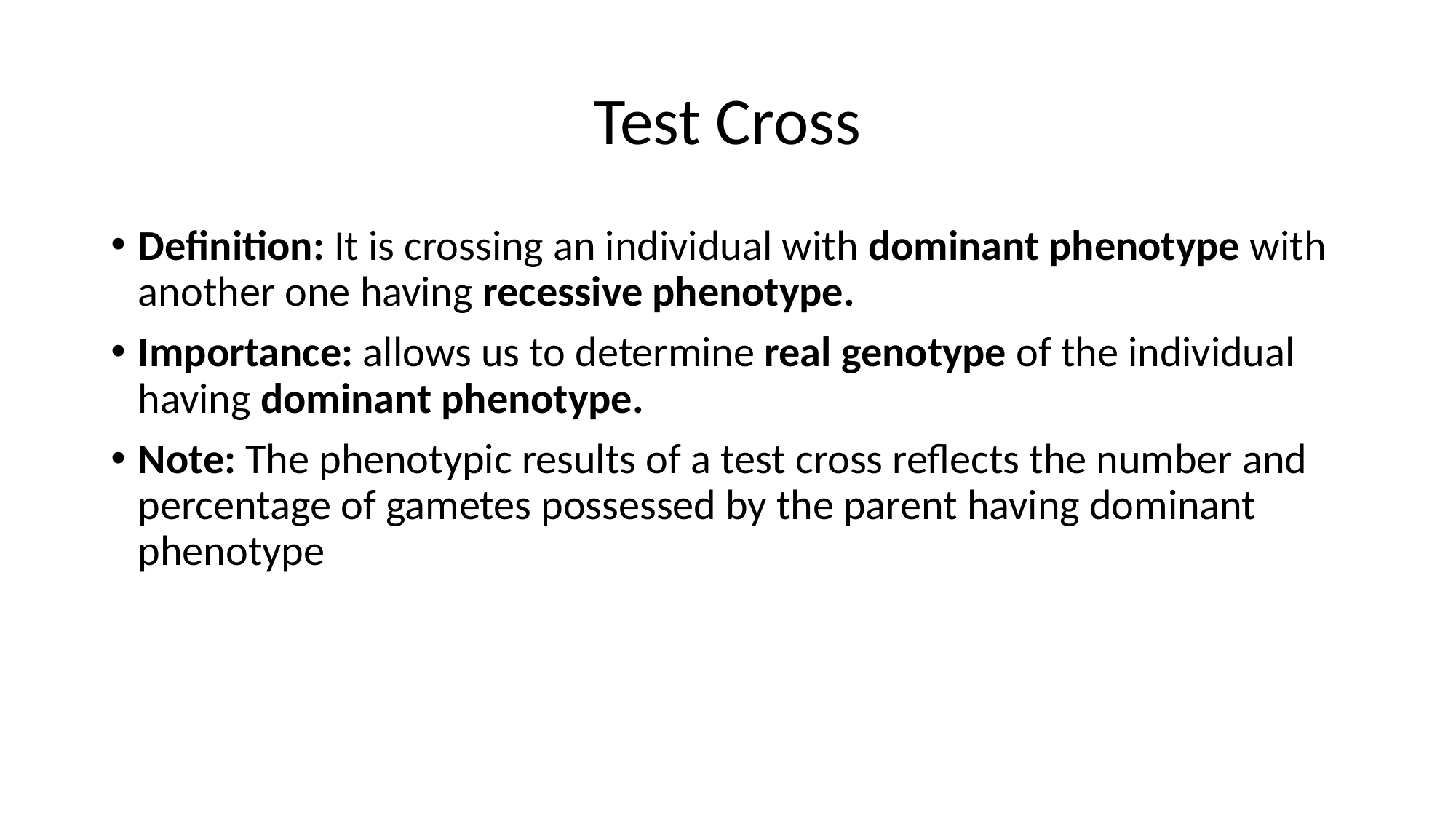

# Test Cross
Definition: It is crossing an individual with dominant phenotype with another one having recessive phenotype.
Importance: allows us to determine real genotype of the individual having dominant phenotype.
Note: The phenotypic results of a test cross reflects the number and percentage of gametes possessed by the parent having dominant phenotype